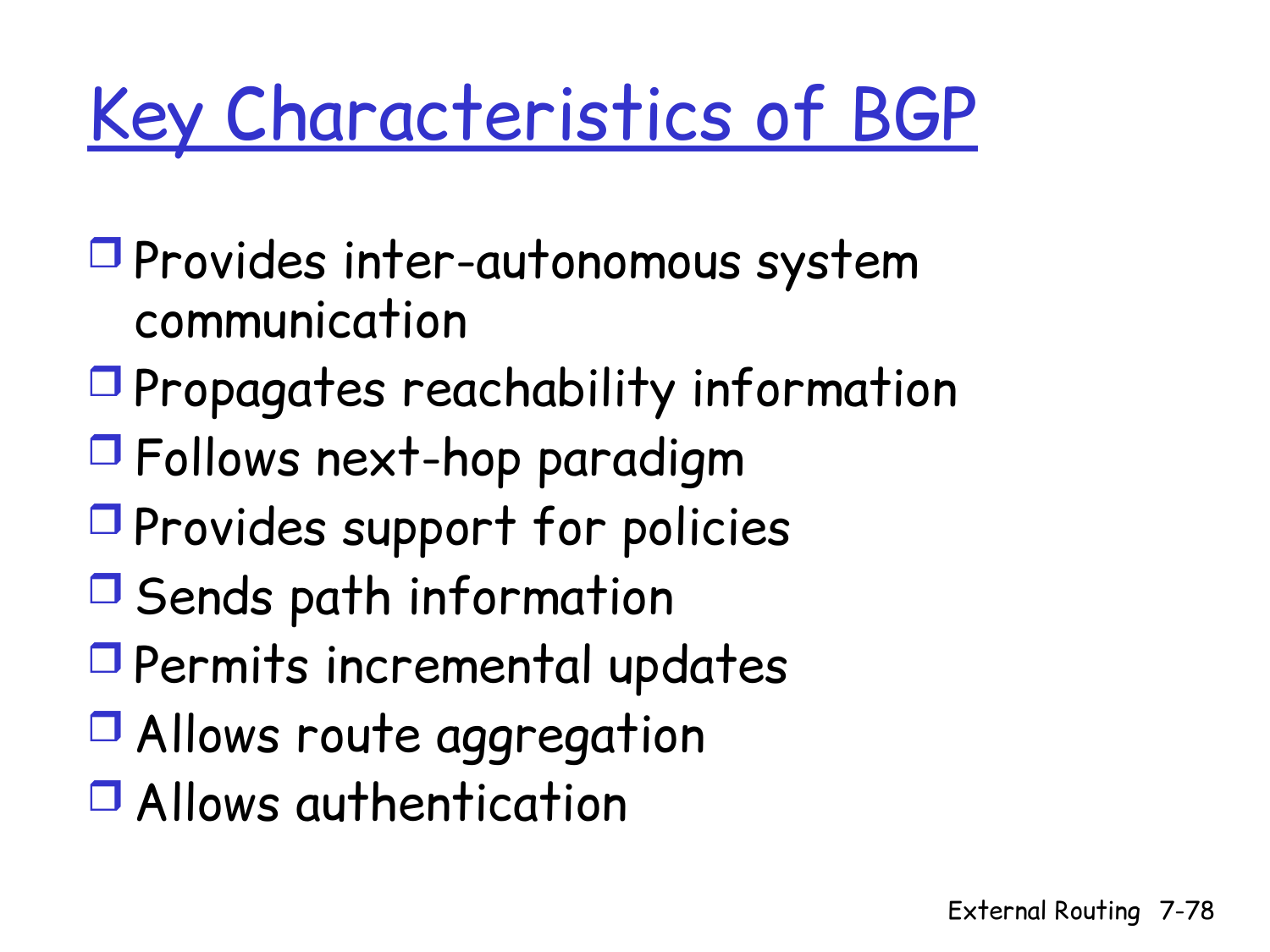

# Key Characteristics of BGP
Provides inter-autonomous system communication
Propagates reachability information
Follows next-hop paradigm
Provides support for policies
Sends path information
Permits incremental updates
Allows route aggregation
Allows authentication
External Routing
7-78